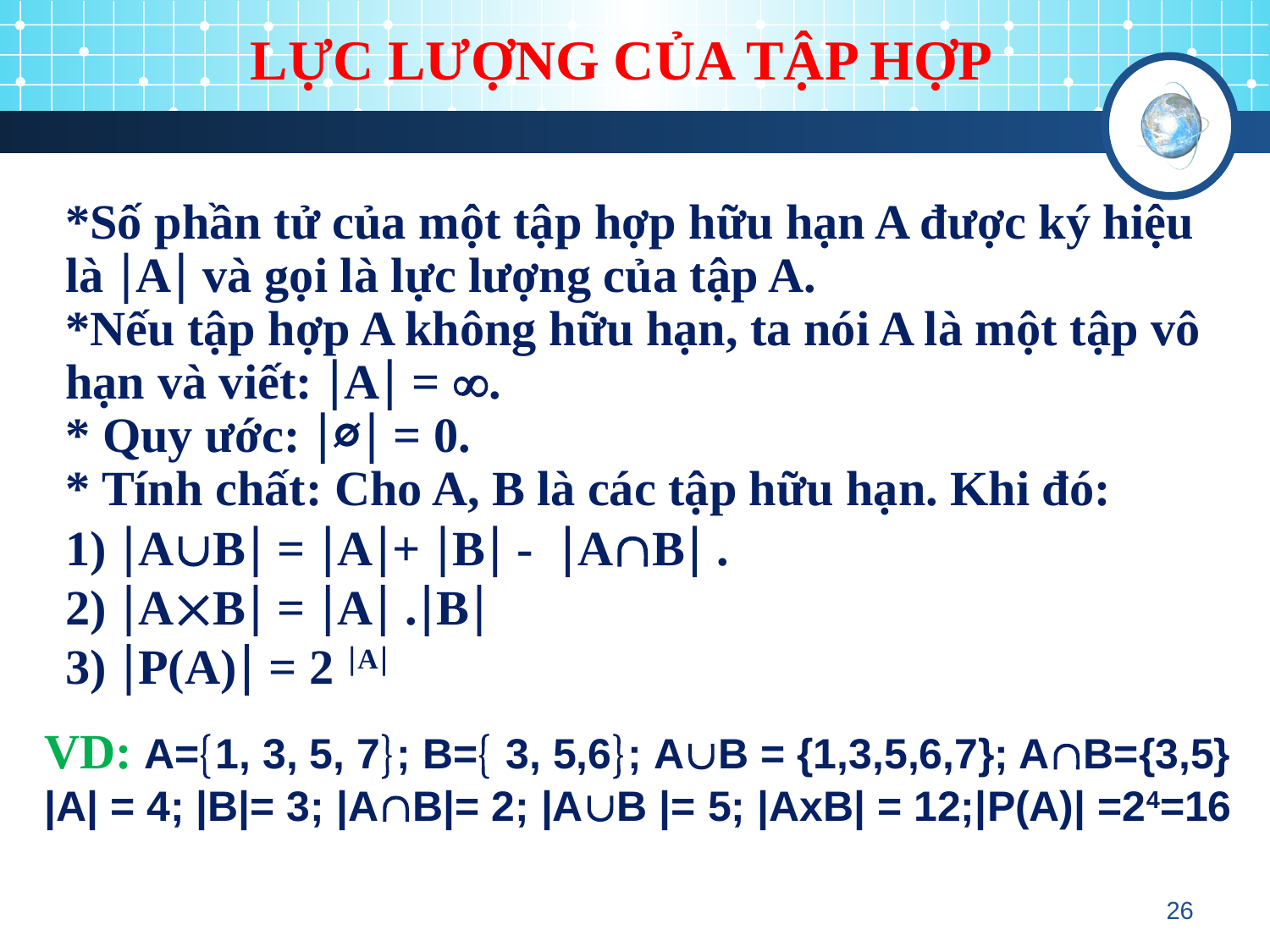

LỰC LƯỢNG CỦA TẬP HỢP
*Số phần tử của một tập hợp hữu hạn A được ký hiệu
là |A| và gọi là lực lượng của tập A.
*Nếu tập hợp A không hữu hạn, ta nói A là một tập vô
hạn và viết: |A| = ∞.
* Quy ước: |∅| = 0.
* Tính chất: Cho A, B là các tập hữu hạn. Khi đó:
1) |A∪B| = |A|+ |B| -  |A∩B| .
2) |A×B| = |A| .|B|
3) |P(A)| = 2 |A|

VD: A={1, 3, 5, 7}; B={ 3, 5,6}; A∪B = {1,3,5,6,7}; A∩B={3,5}
|A| = 4; |B|= 3; |A∩B|= 2; |A∪B |= 5; |AxB| = 12;|P(A)| =24=16
26